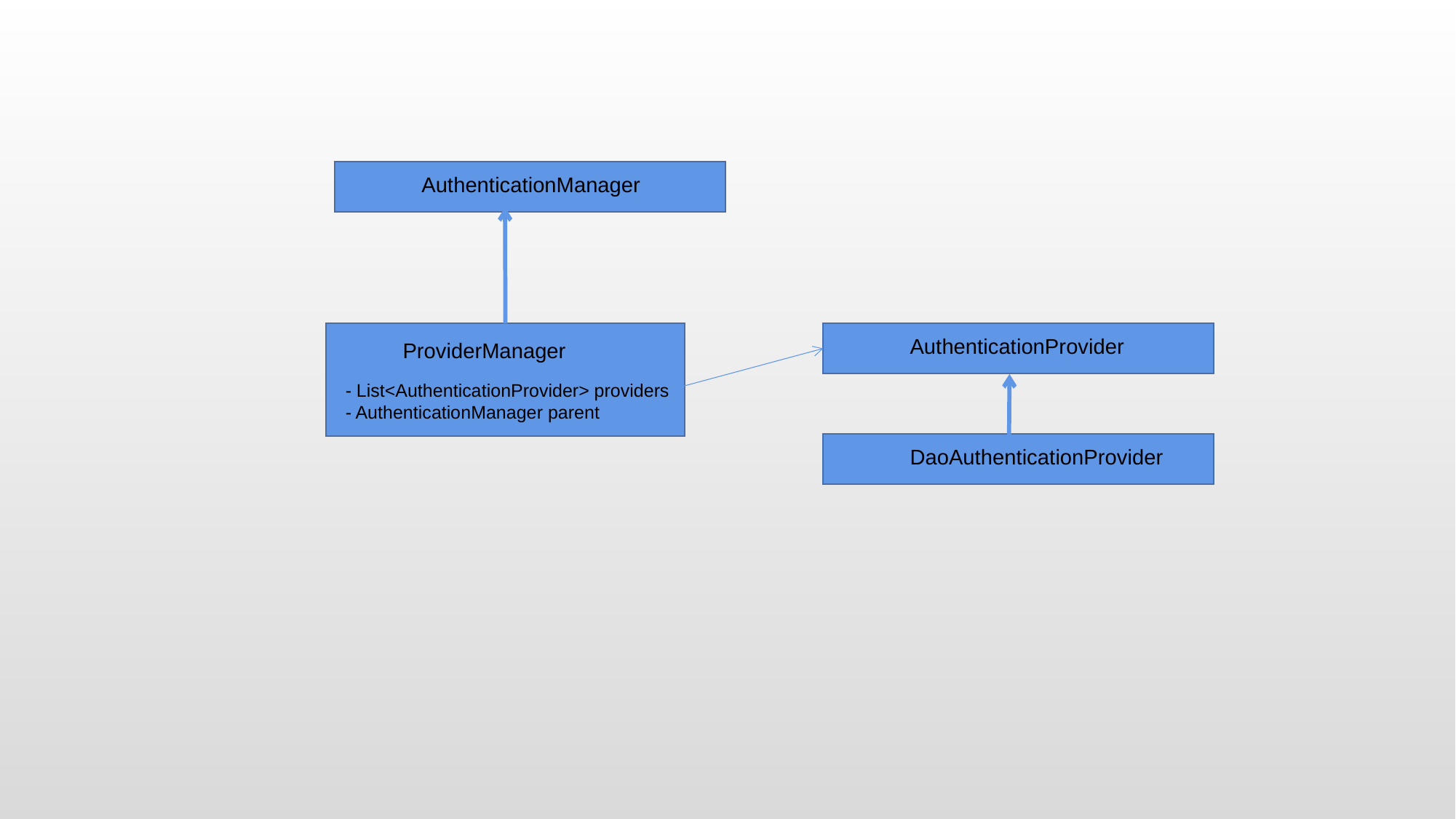

AuthenticationManager

AuthenticationProvider

ProviderManager

- List<AuthenticationProvider> providers
- AuthenticationManager parent

DaoAuthenticationProvider